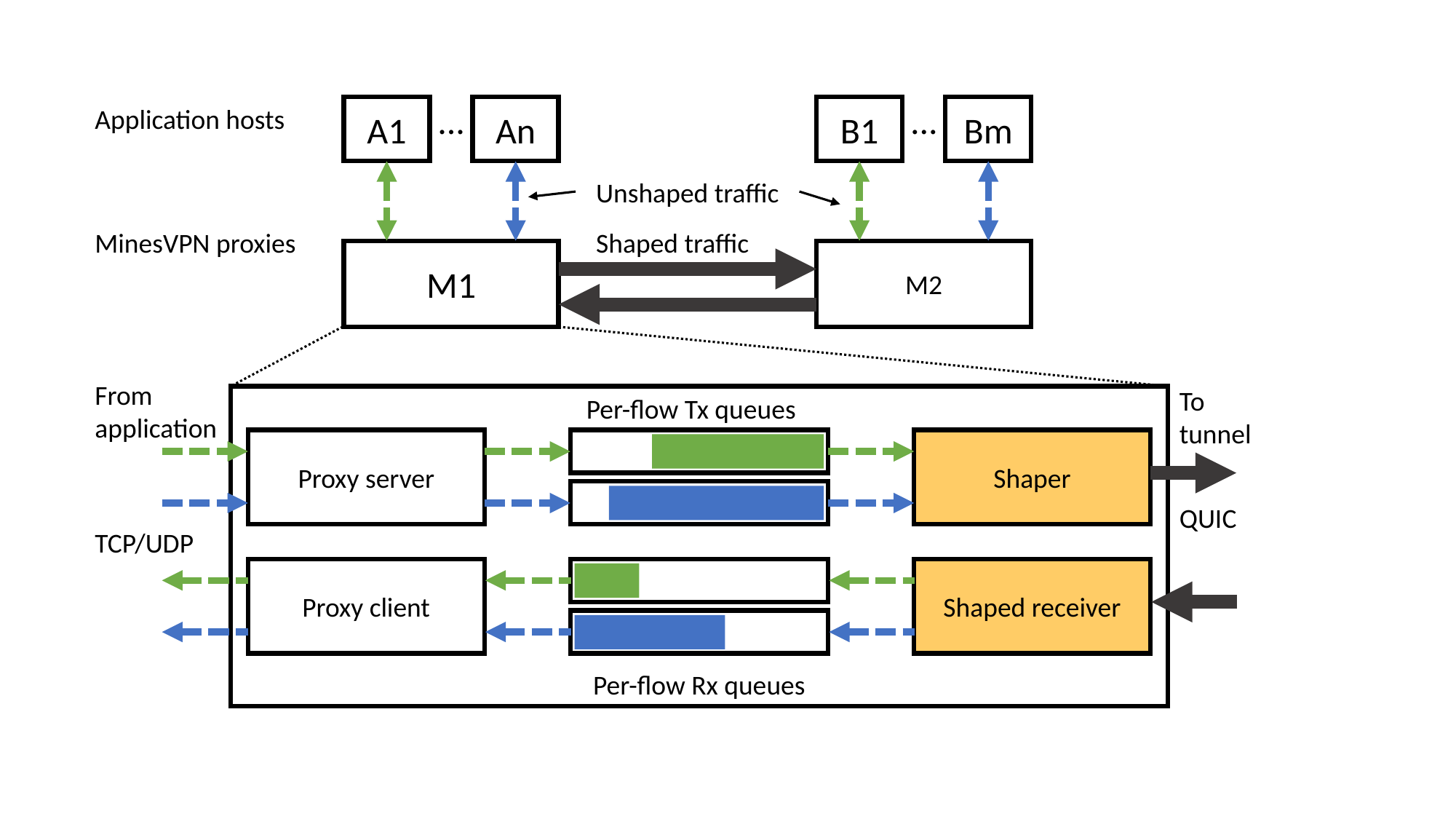

...
A1
An
...
B1
Bm
Application hosts
Unshaped traffic
Shaped traffic
MinesVPN proxies
M1
M2
From application
To tunnel

Per-flow Tx queues

Proxy server
Shaper

QUIC
TCP/UDP
Proxy client

Shaped receiver

Per-flow Rx queues